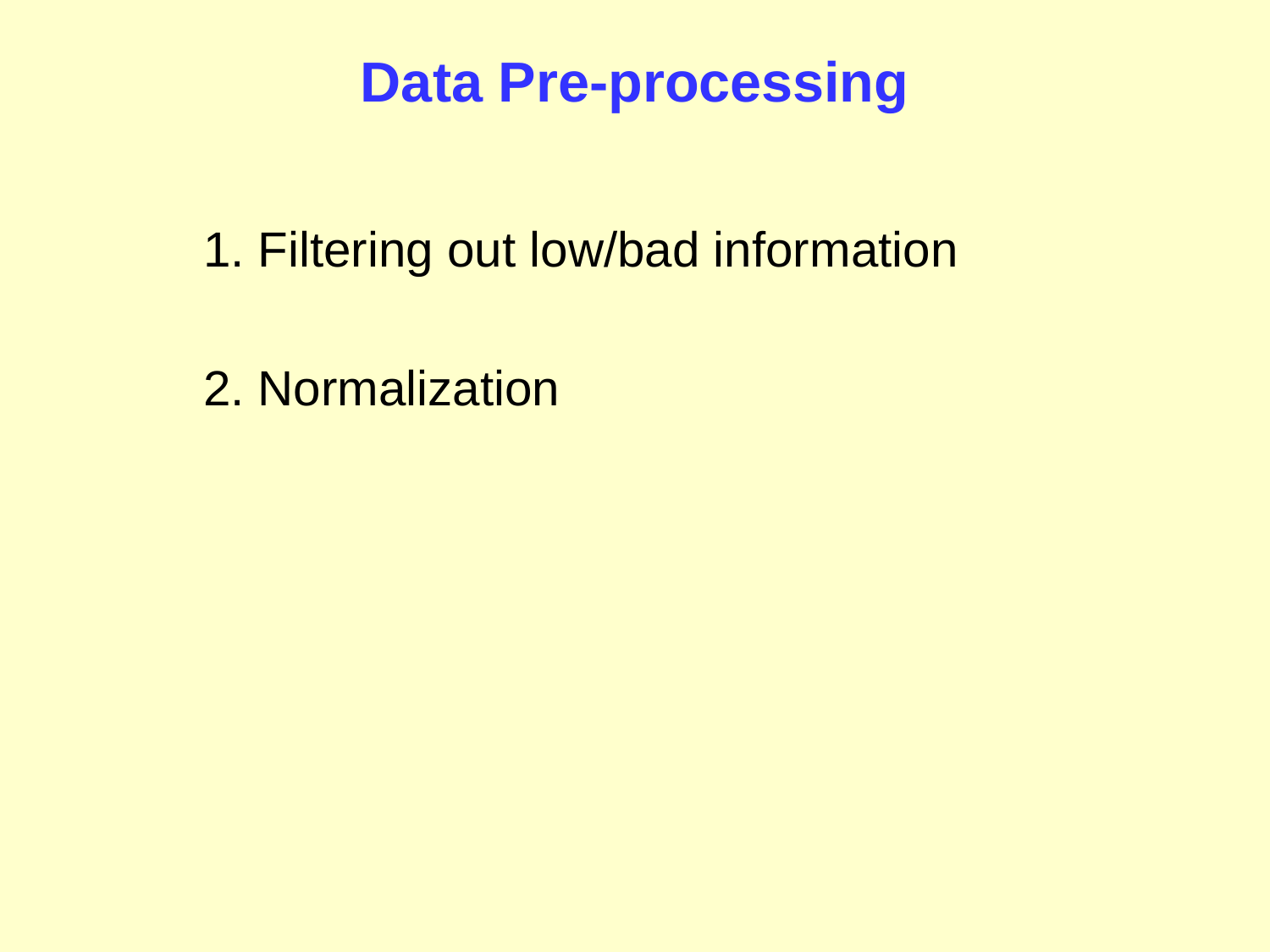

# Data Pre-processing
1. Filtering out low/bad information

2. Normalization